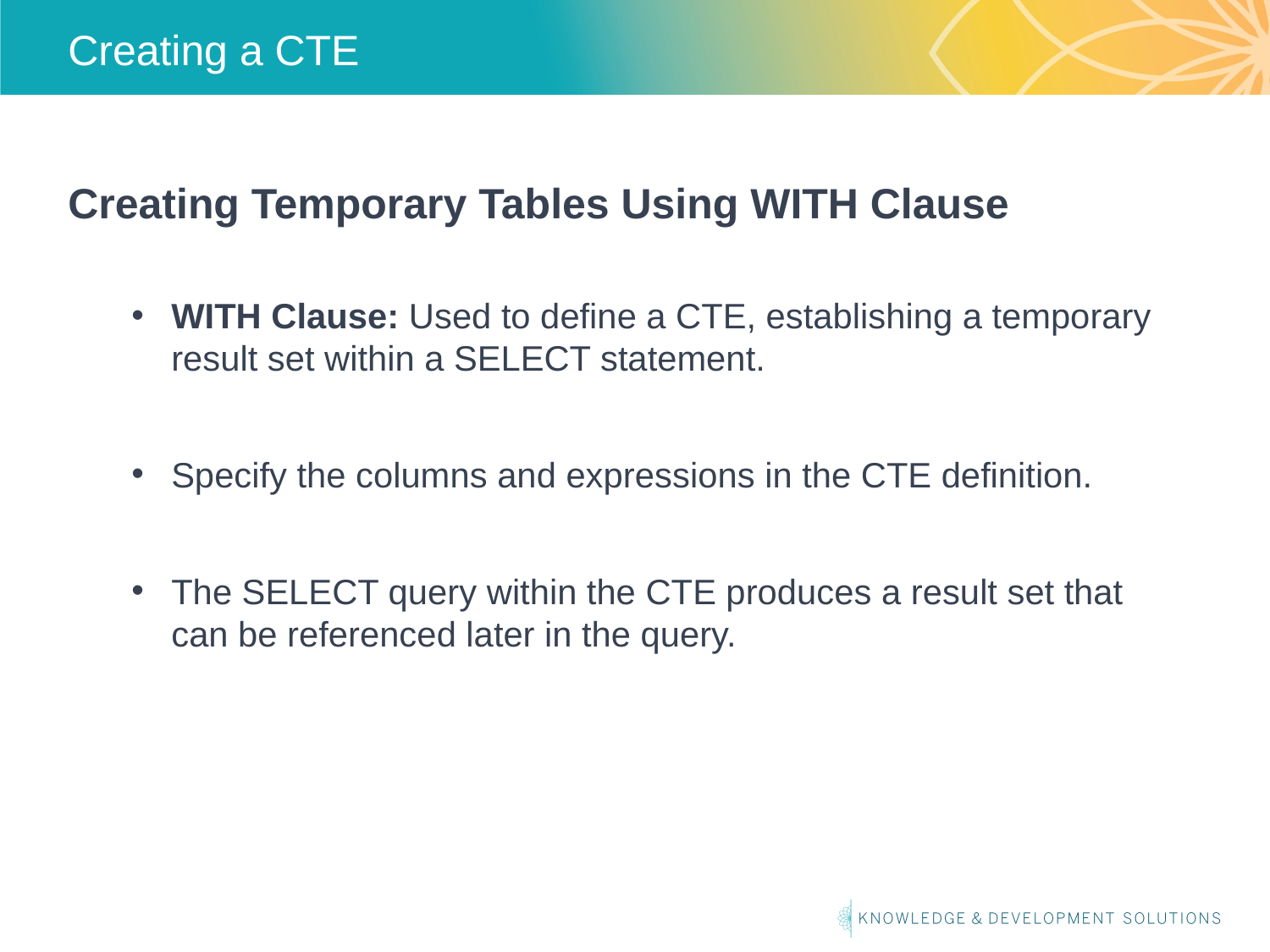

# Creating a CTE
Creating Temporary Tables Using WITH Clause

WITH Clause: Used to define a CTE, establishing a temporary result set within a SELECT statement.

Specify the columns and expressions in the CTE definition.

The SELECT query within the CTE produces a result set that can be referenced later in the query.